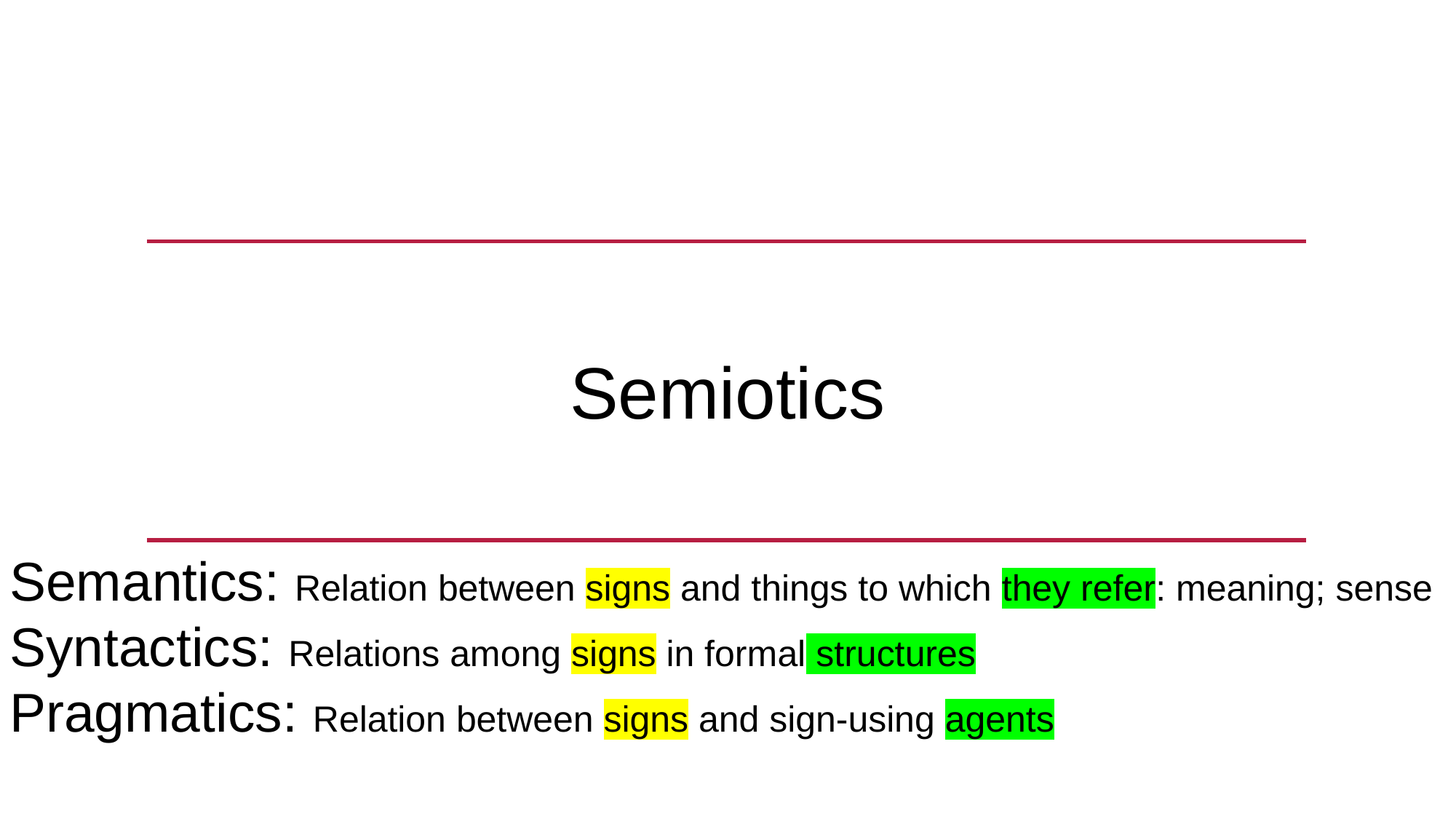

Semiotics
Semantics: Relation between signs and things to which they refer: meaning; sense
Syntactics: Relations among signs in formal structures
Pragmatics: Relation between signs and sign-using agents